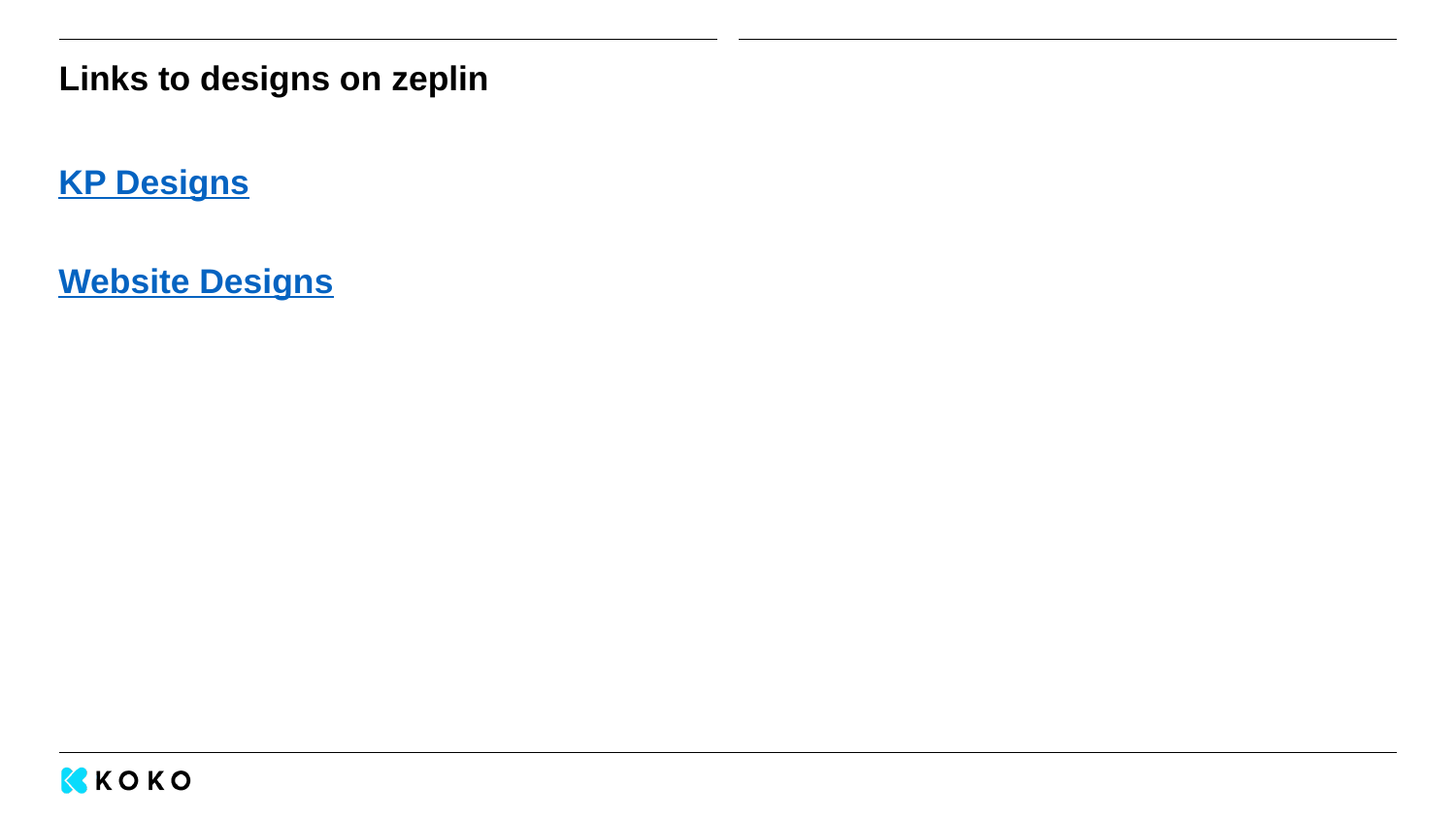

# Links to designs on zeplin
KP Designs

Website Designs